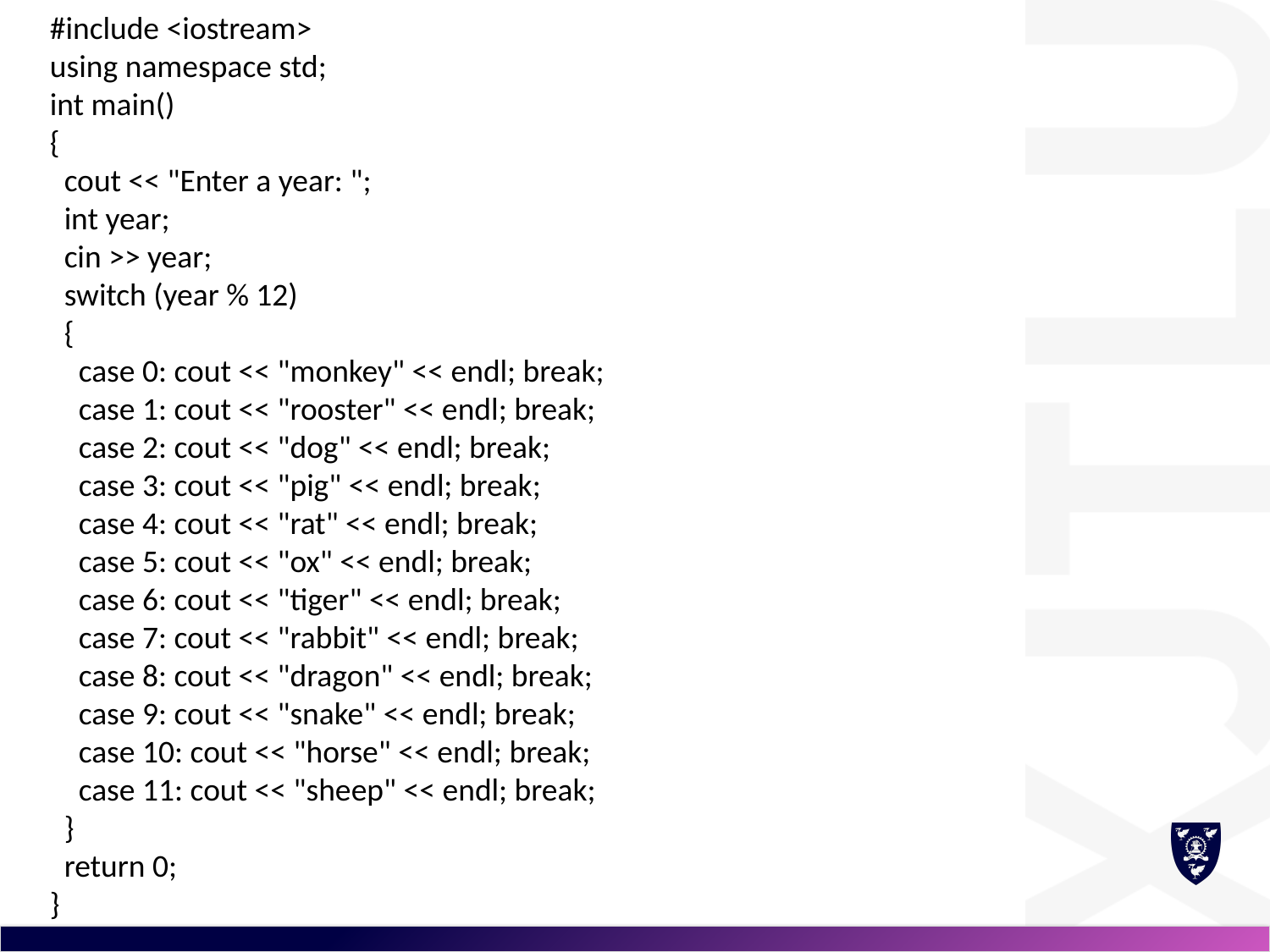

#include <iostream>
using namespace std;
int main()
{
  cout << "Enter a year: ";
  int year;
  cin >> year;
  switch (year % 12)
  {
    case 0: cout << "monkey" << endl; break;
    case 1: cout << "rooster" << endl; break;
    case 2: cout << "dog" << endl; break;
    case 3: cout << "pig" << endl; break;
    case 4: cout << "rat" << endl; break;
    case 5: cout << "ox" << endl; break;
    case 6: cout << "tiger" << endl; break;
    case 7: cout << "rabbit" << endl; break;
    case 8: cout << "dragon" << endl; break;
    case 9: cout << "snake" << endl; break;
    case 10: cout << "horse" << endl; break;
    case 11: cout << "sheep" << endl; break;
  }
  return 0;
}